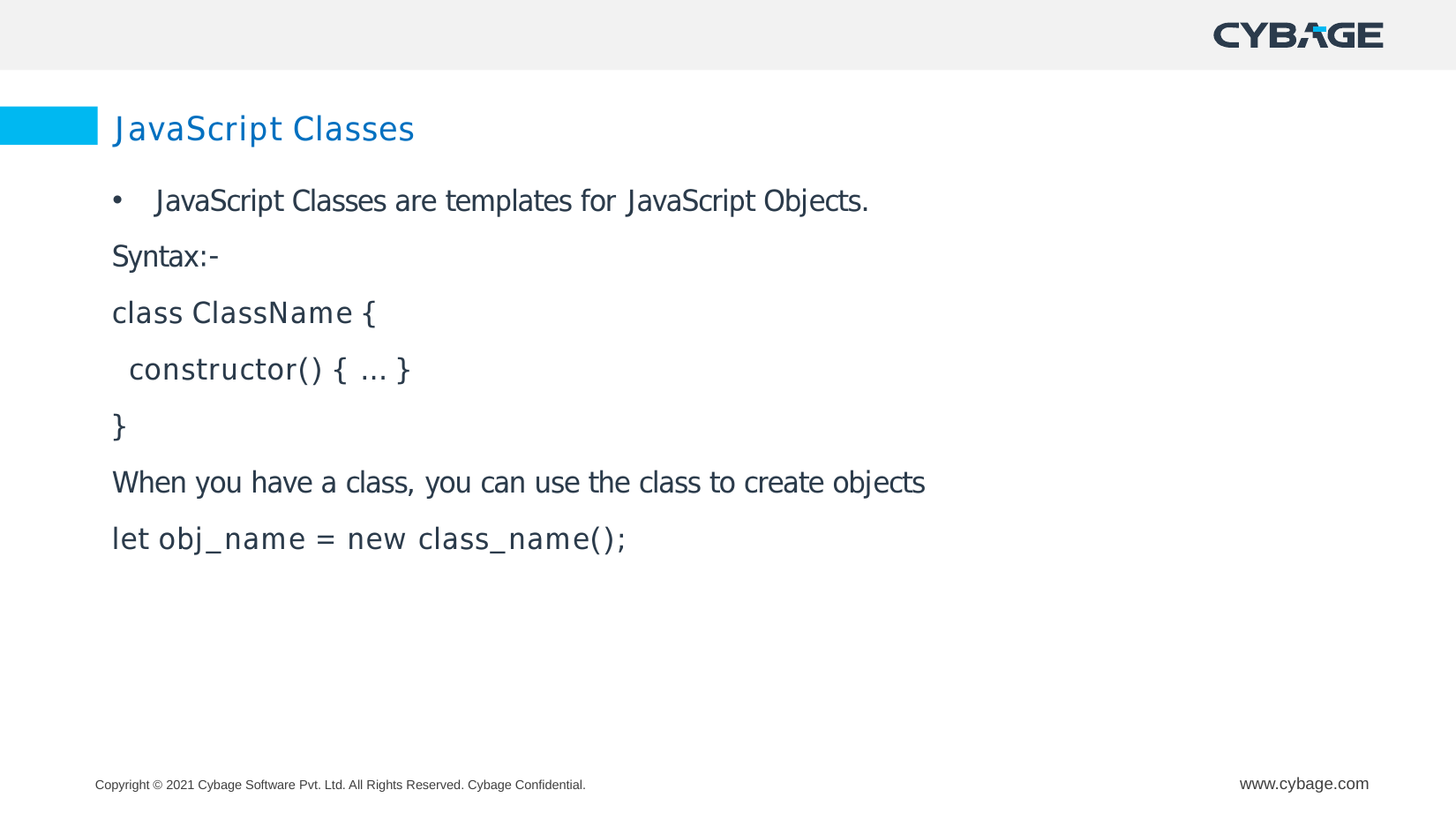

JavaScript Classes

JavaScript Classes are templates for JavaScript Objects.
Syntax:-
class ClassName {
  constructor() { ... }
}
When you have a class, you can use the class to create objects
let obj_name = new class_name();